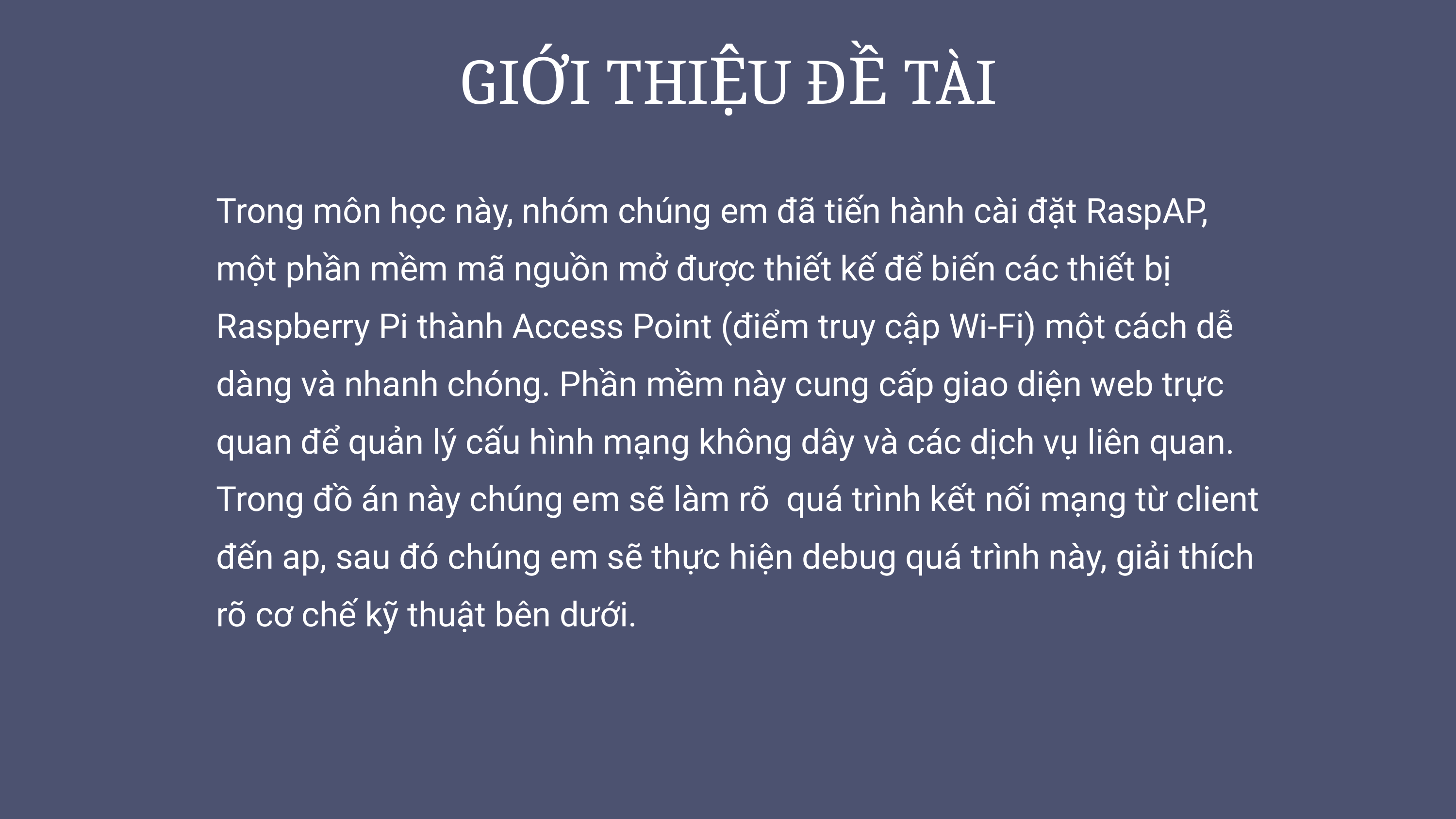

GIỚI THIỆU ĐỀ TÀI
Trong môn học này, nhóm chúng em đã tiến hành cài đặt RaspAP, một phần mềm mã nguồn mở được thiết kế để biến các thiết bị Raspberry Pi thành Access Point (điểm truy cập Wi-Fi) một cách dễ dàng và nhanh chóng. Phần mềm này cung cấp giao diện web trực quan để quản lý cấu hình mạng không dây và các dịch vụ liên quan.
Trong đồ án này chúng em sẽ làm rõ  quá trình kết nối mạng từ client đến ap, sau đó chúng em sẽ thực hiện debug quá trình này, giải thích rõ cơ chế kỹ thuật bên dưới.